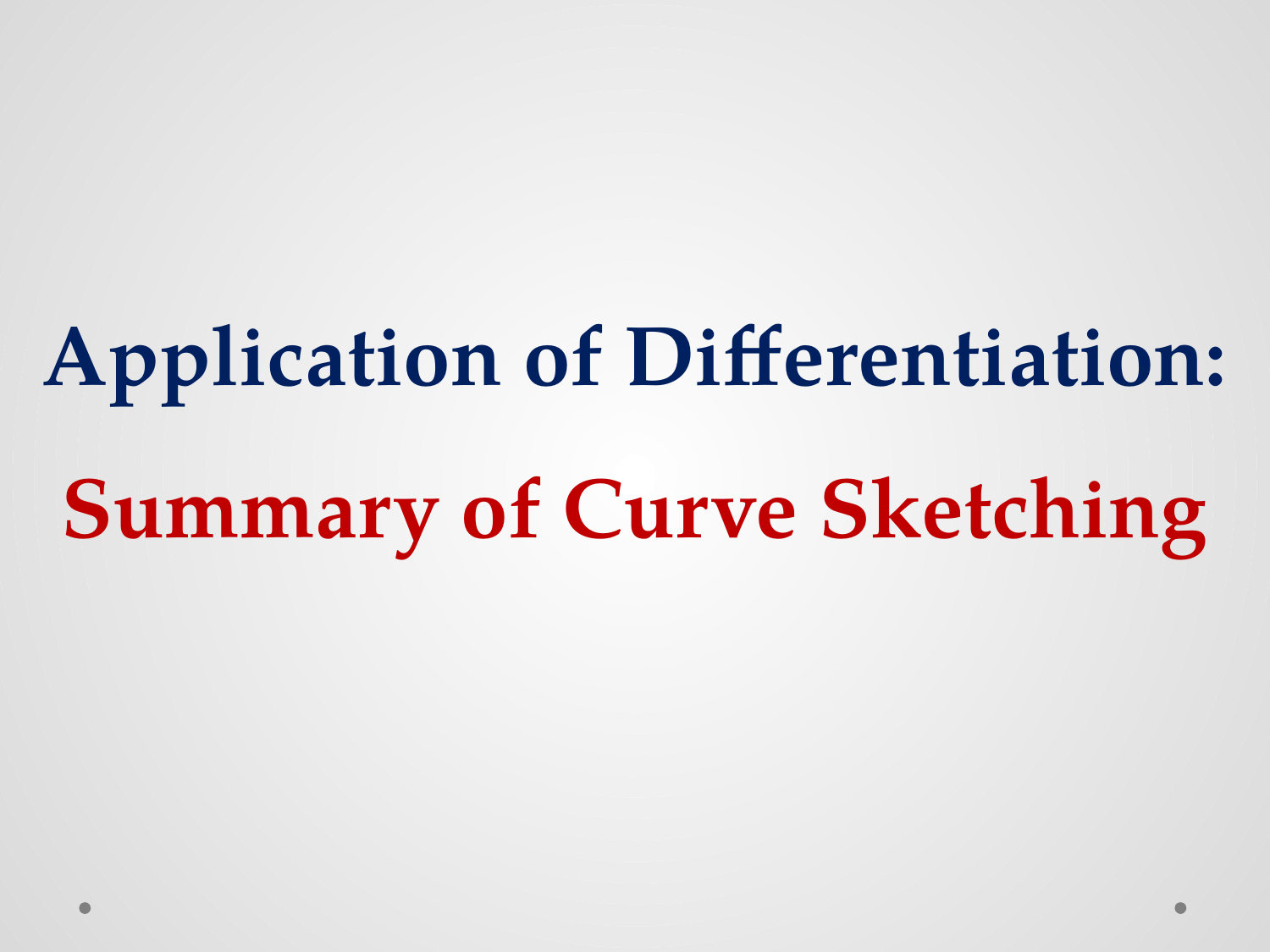

Application of Differentiation: Summary of Curve Sketching